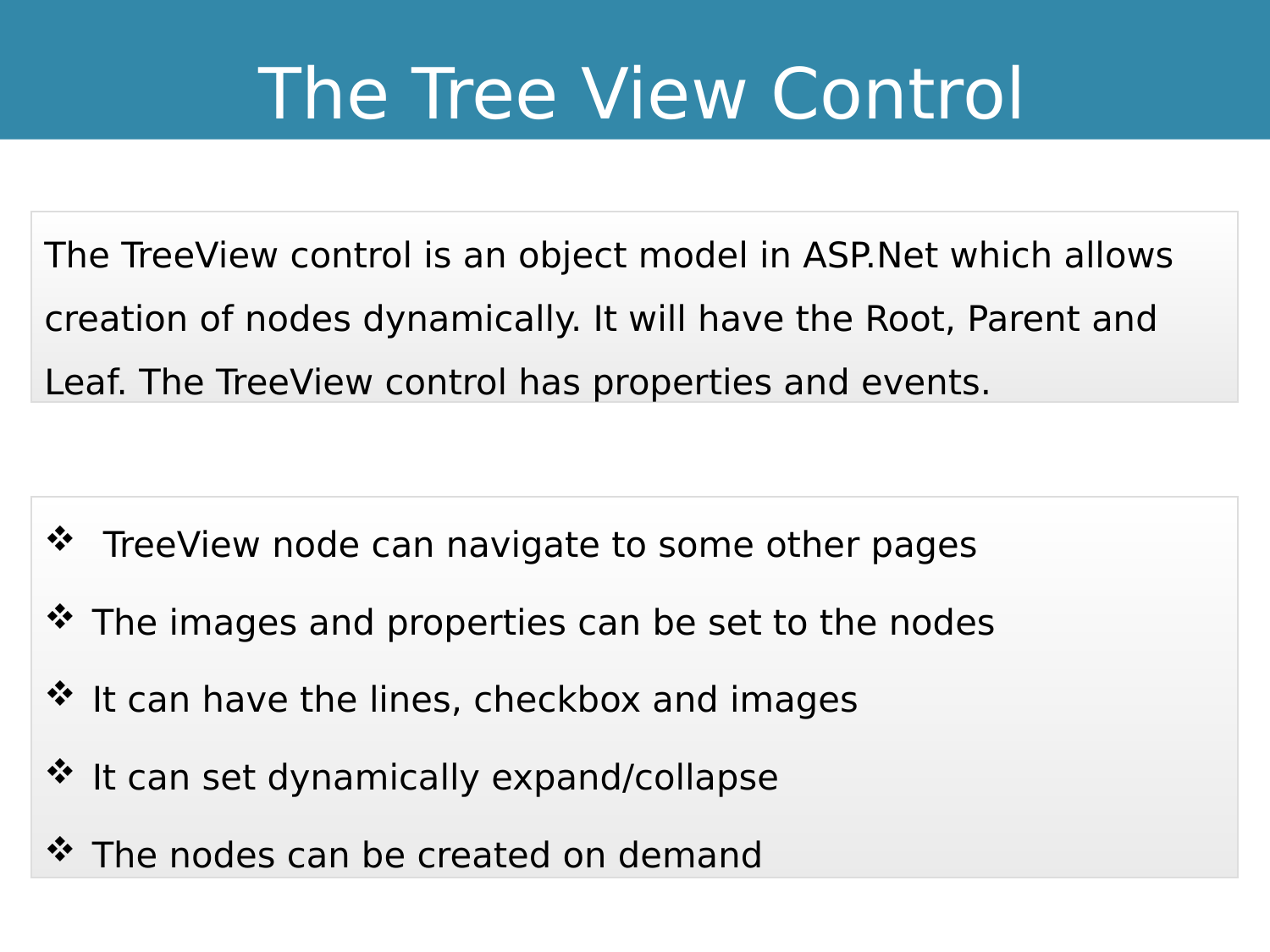

The Tree View Control
The TreeView control is an object model in ASP.Net which allows creation of nodes dynamically. It will have the Root, Parent and Leaf. The TreeView control has properties and events.
 TreeView node can navigate to some other pages
The images and properties can be set to the nodes
It can have the lines, checkbox and images
It can set dynamically expand/collapse
The nodes can be created on demand